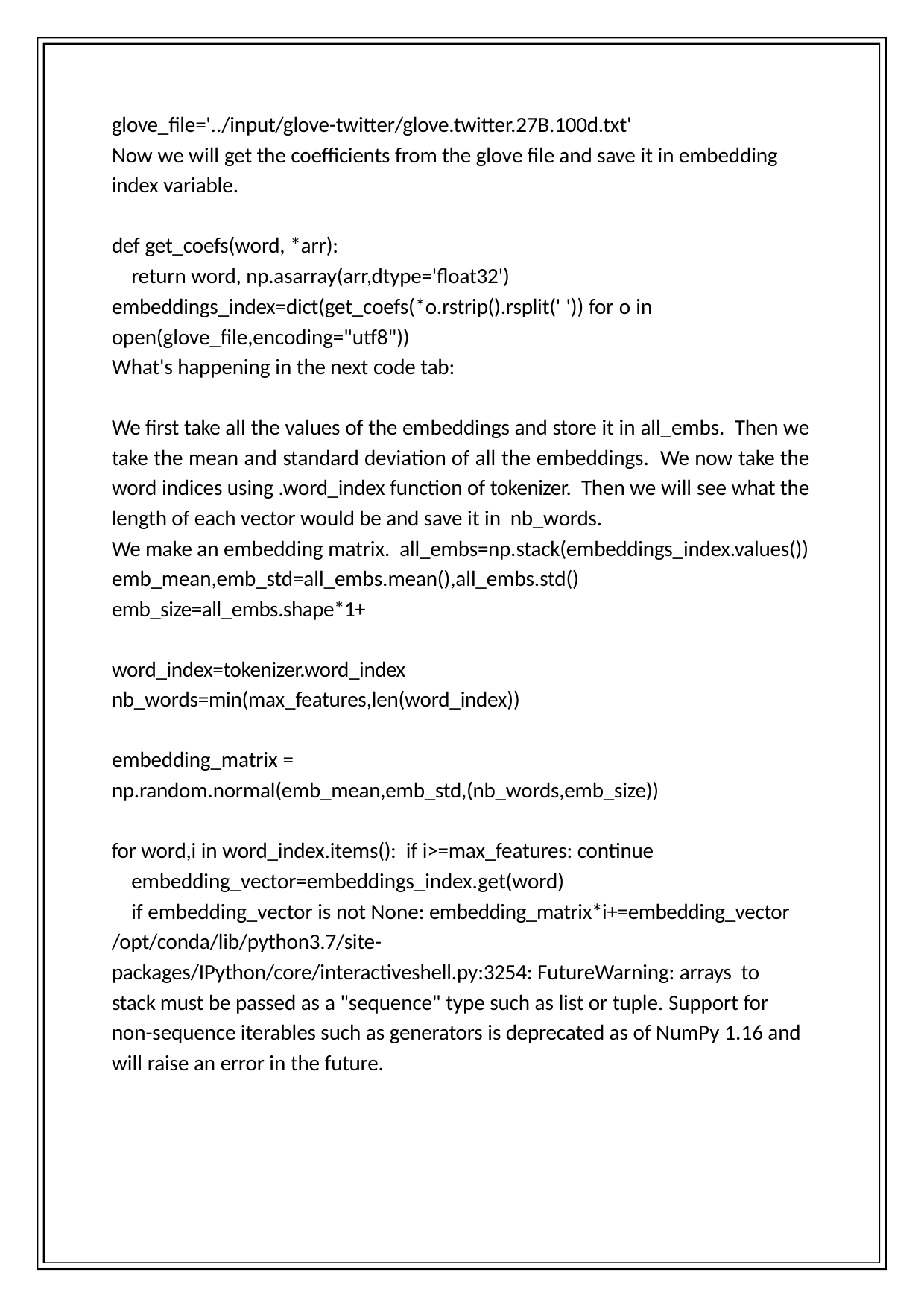

glove_file='../input/glove-twitter/glove.twitter.27B.100d.txt'
Now we will get the coefficients from the glove file and save it in embedding  index variable.

def get_coefs(word, *arr):
return word, np.asarray(arr,dtype='float32')
embeddings_index=dict(get_coefs(*o.rstrip().rsplit(' ')) for o in  open(glove_file,encoding="utf8"))
What's happening in the next code tab:

We first take all the values of the embeddings and store it in all_embs.  Then we take the mean and standard deviation of all the embeddings.  We now take the word indices using .word_index function of tokenizer.  Then we will see what the length of each vector would be and save it in  nb_words.
We make an embedding matrix.  all_embs=np.stack(embeddings_index.values())
emb_mean,emb_std=all_embs.mean(),all_embs.std()  emb_size=all_embs.shape*1+

word_index=tokenizer.word_index  nb_words=min(max_features,len(word_index))

embedding_matrix =
np.random.normal(emb_mean,emb_std,(nb_words,emb_size))

for word,i in word_index.items():  if i>=max_features: continue
embedding_vector=embeddings_index.get(word)
if embedding_vector is not None: embedding_matrix*i+=embedding_vector
/opt/conda/lib/python3.7/site-
packages/IPython/core/interactiveshell.py:3254: FutureWarning: arrays to  stack must be passed as a "sequence" type such as list or tuple. Support for  non-sequence iterables such as generators is deprecated as of NumPy 1.16 and  will raise an error in the future.